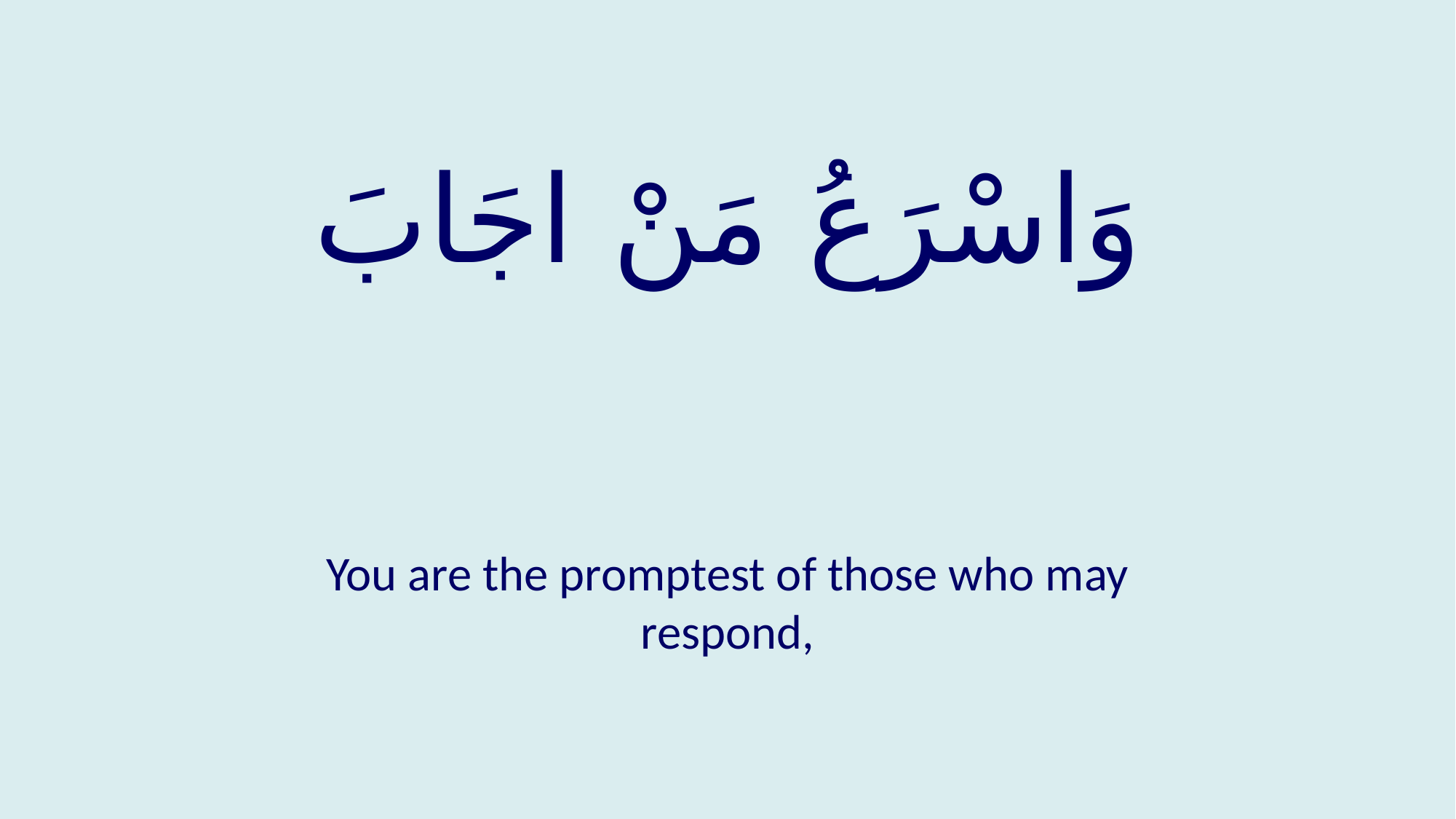

# وَاسْرَعُ مَنْ اجَابَ
You are the promptest of those who may respond,